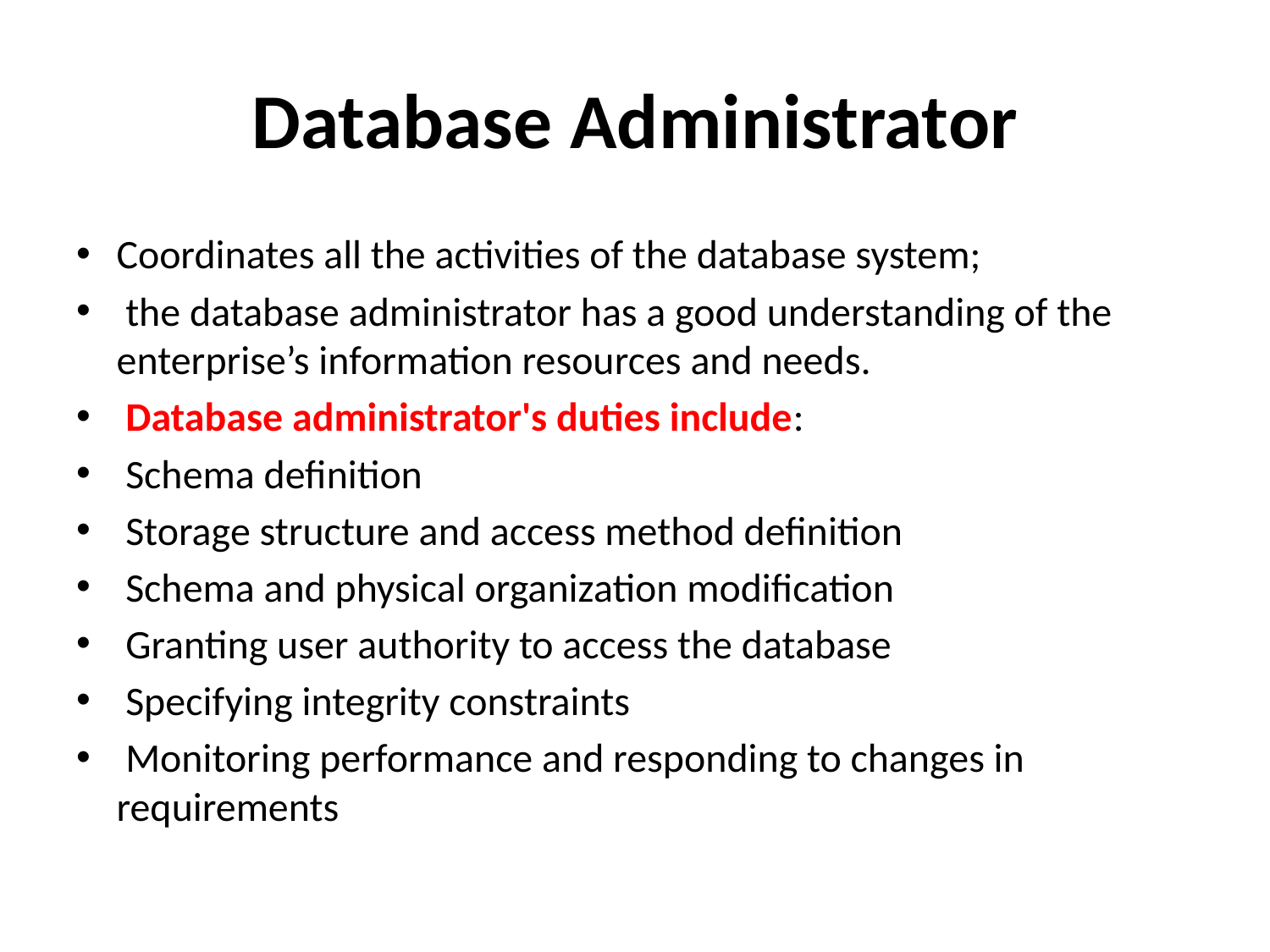

# Database Administrator
Coordinates all the activities of the database system;
 the database administrator has a good understanding of the enterprise’s information resources and needs.
 Database administrator's duties include:
 Schema definition
 Storage structure and access method definition
 Schema and physical organization modification
 Granting user authority to access the database
 Specifying integrity constraints
 Monitoring performance and responding to changes in requirements